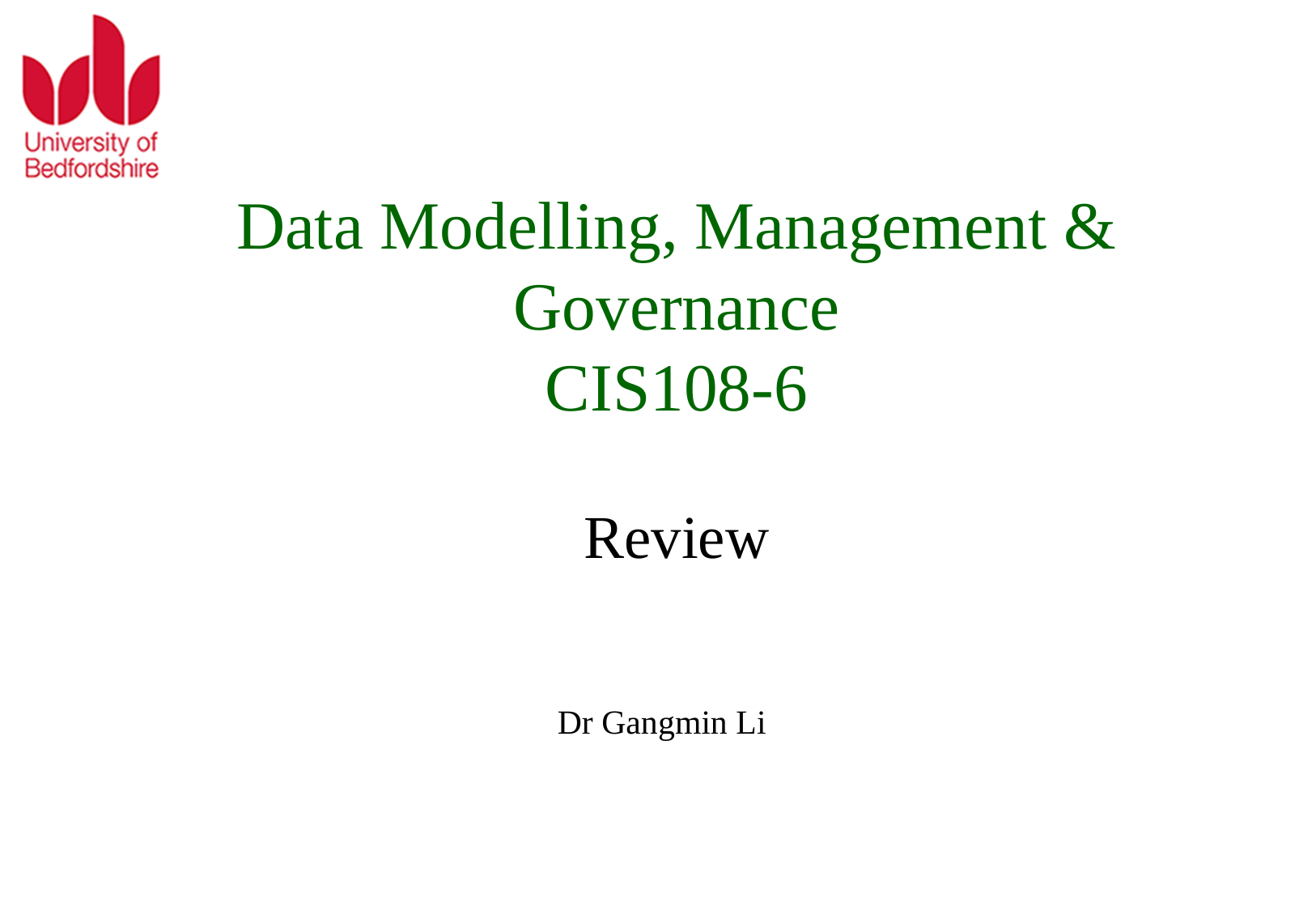

# Data Modelling, Management & Governance CIS108-6 Review
Dr Gangmin Li